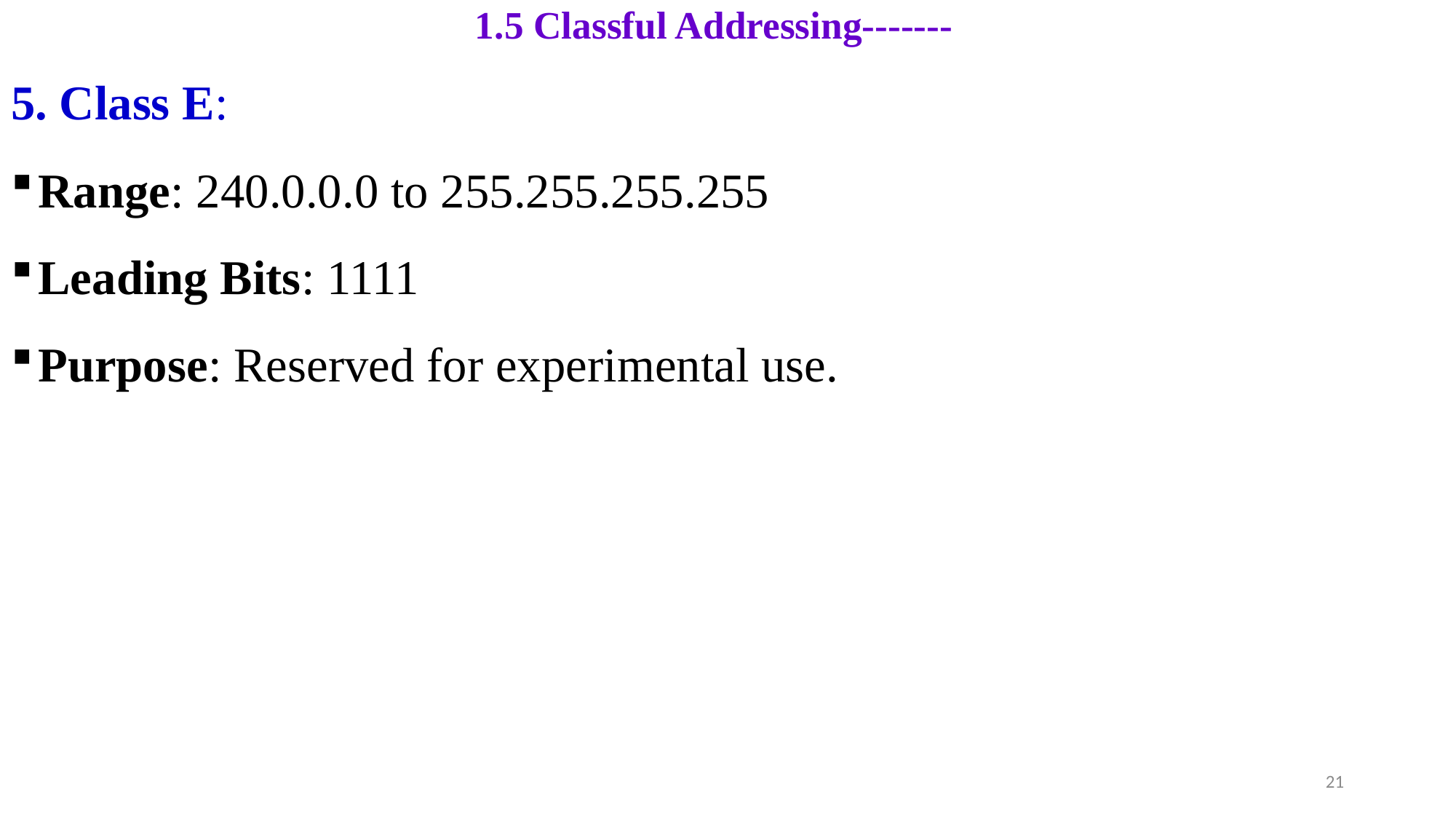

# 1.5 Classful Addressing-------
5. Class E:
Range: 240.0.0.0 to 255.255.255.255
Leading Bits: 1111
Purpose: Reserved for experimental use.

21